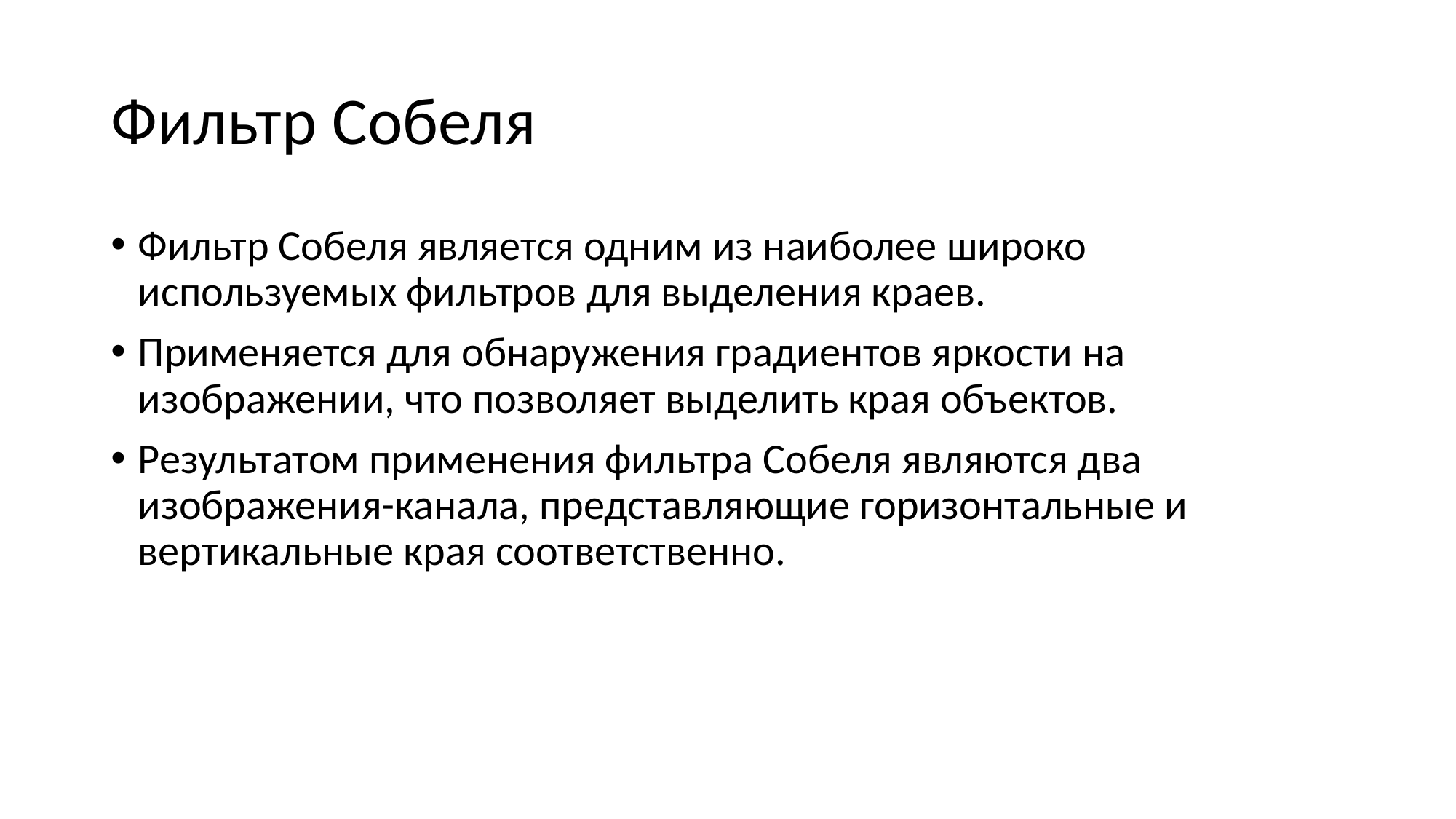

# Фильтр Собеля
Фильтр Собеля является одним из наиболее широко используемых фильтров для выделения краев.
Применяется для обнаружения градиентов яркости на изображении, что позволяет выделить края объектов.
Результатом применения фильтра Собеля являются два изображения-канала, представляющие горизонтальные и вертикальные края соответственно.